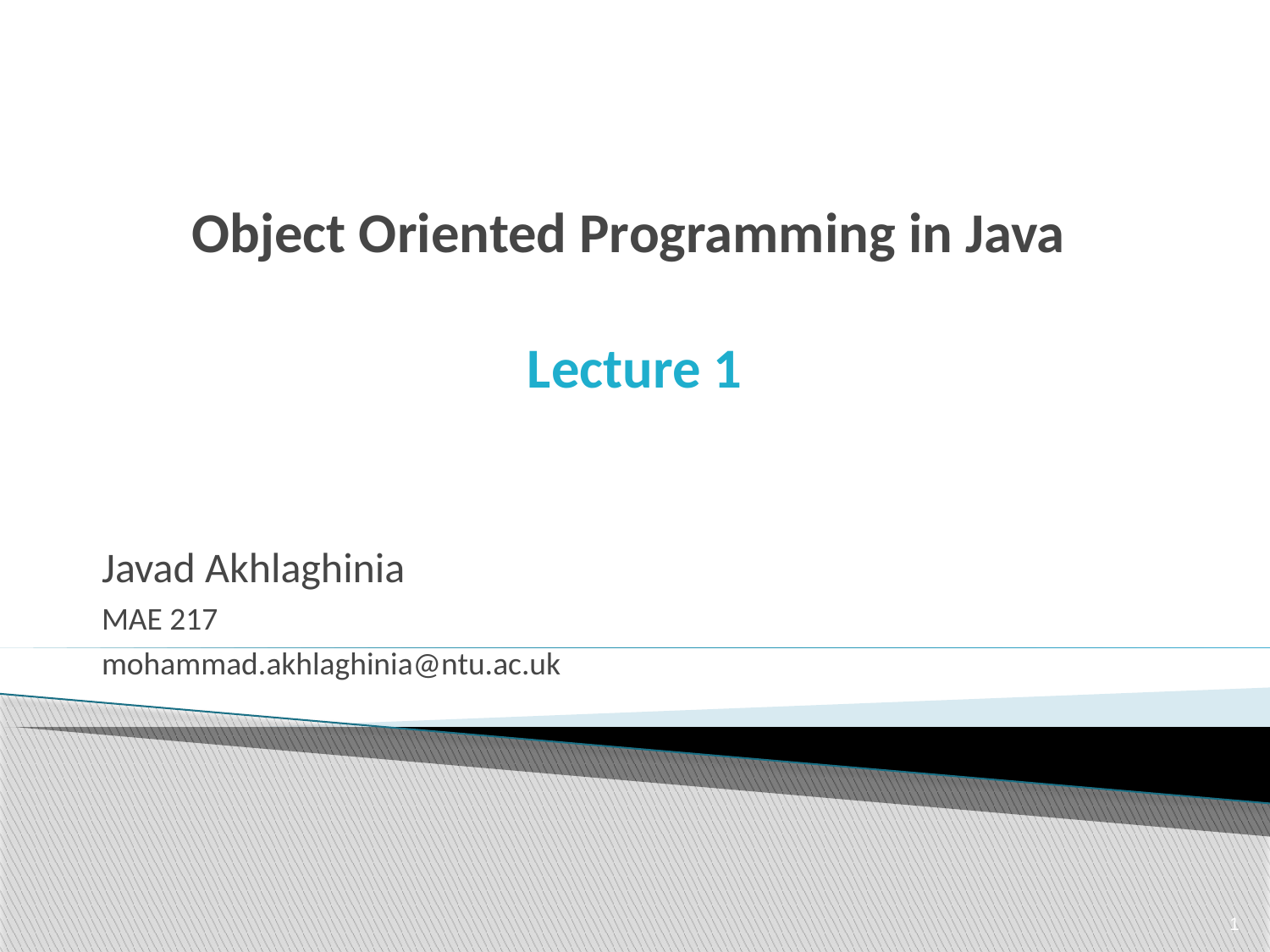

# Object Oriented Programming in Java Lecture 1
Javad Akhlaghinia
MAE 217
mohammad.akhlaghinia@ntu.ac.uk
1